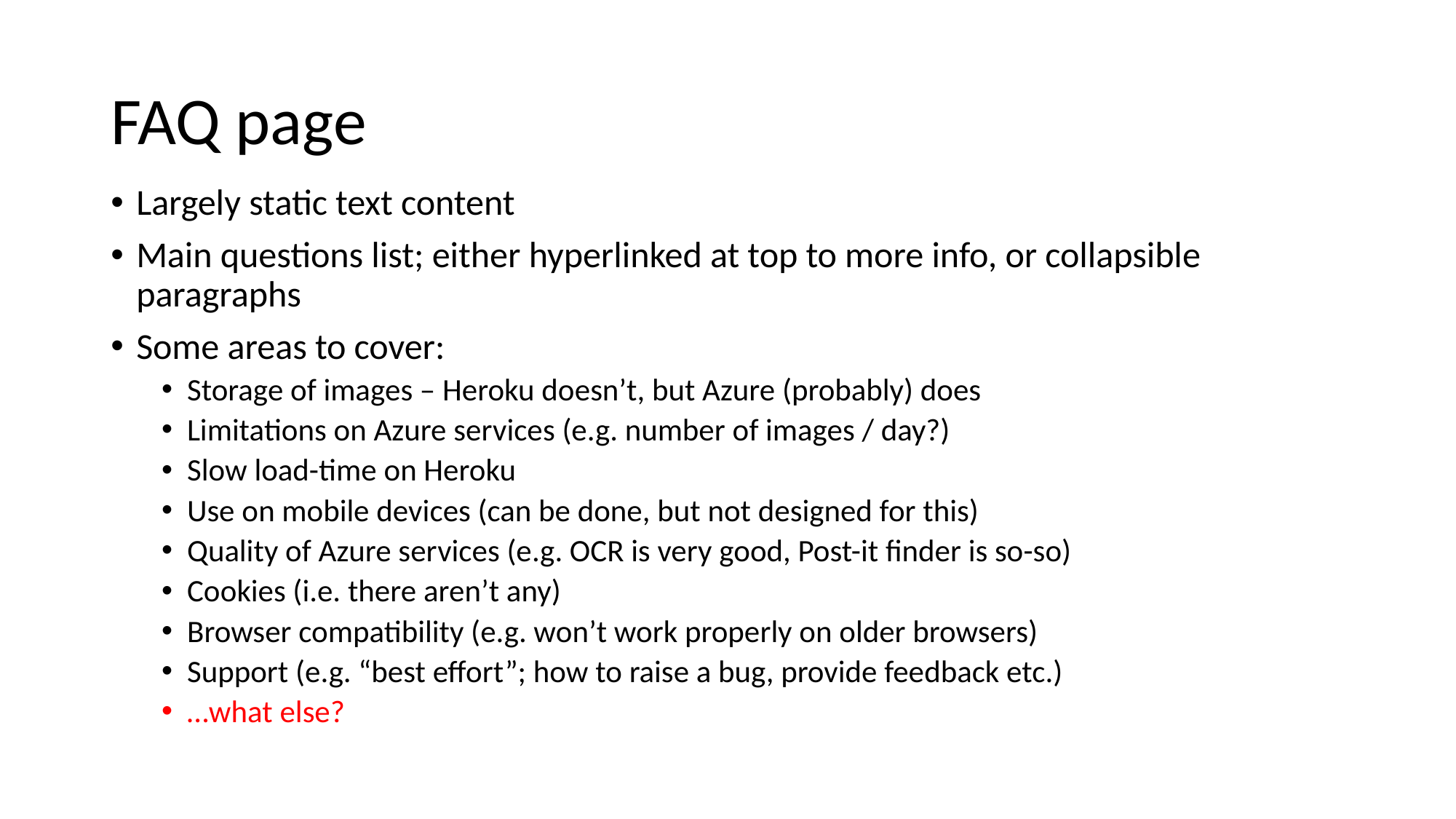

# FAQ page
Largely static text content
Main questions list; either hyperlinked at top to more info, or collapsible paragraphs
Some areas to cover:
Storage of images – Heroku doesn’t, but Azure (probably) does
Limitations on Azure services (e.g. number of images / day?)
Slow load-time on Heroku
Use on mobile devices (can be done, but not designed for this)
Quality of Azure services (e.g. OCR is very good, Post-it finder is so-so)
Cookies (i.e. there aren’t any)
Browser compatibility (e.g. won’t work properly on older browsers)
Support (e.g. “best effort”; how to raise a bug, provide feedback etc.)
…what else?